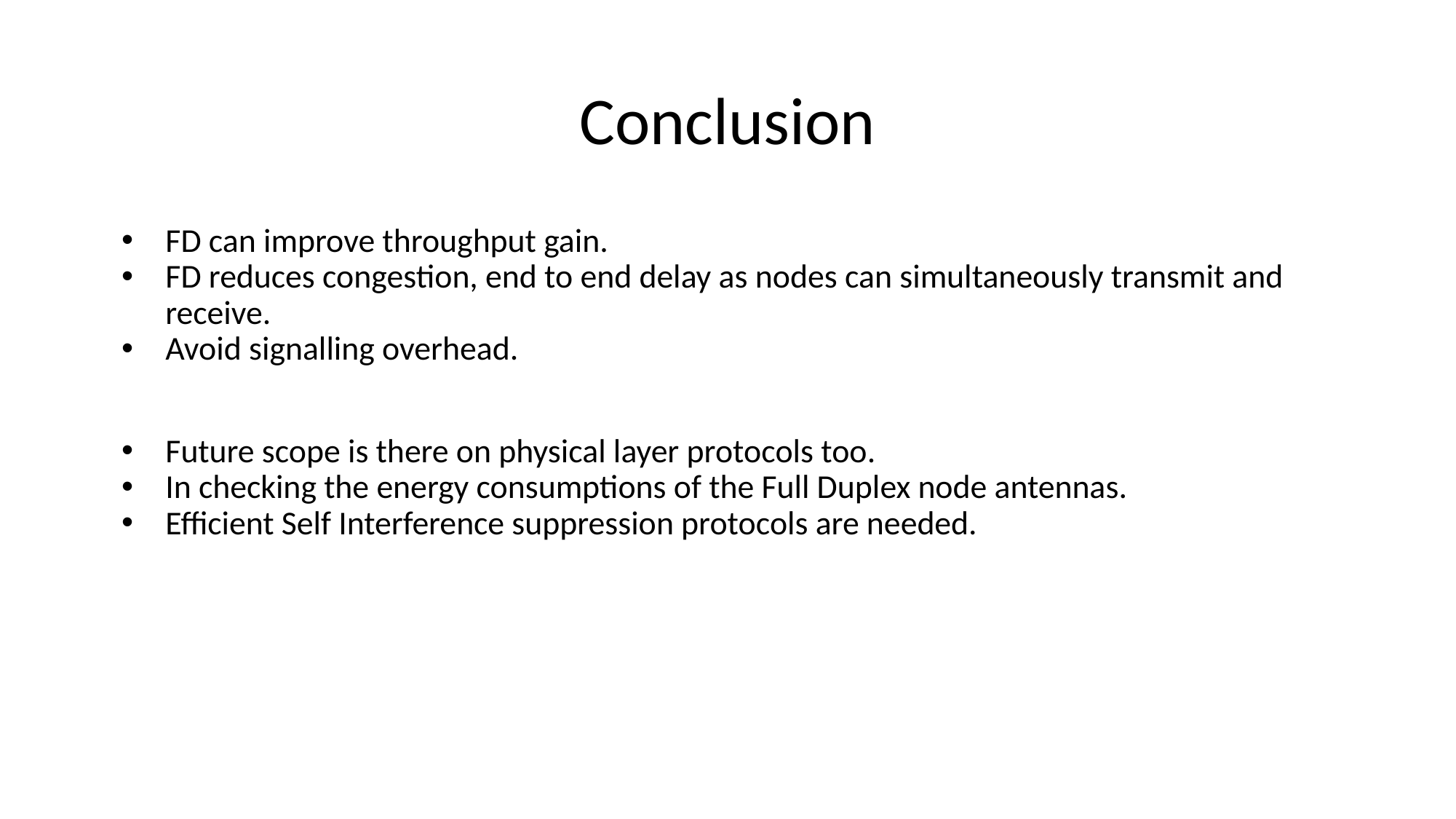

# Conclusion
FD can improve throughput gain.
FD reduces congestion, end to end delay as nodes can simultaneously transmit and receive.
Avoid signalling overhead.

Future scope is there on physical layer protocols too.
In checking the energy consumptions of the Full Duplex node antennas.
Efficient Self Interference suppression protocols are needed.